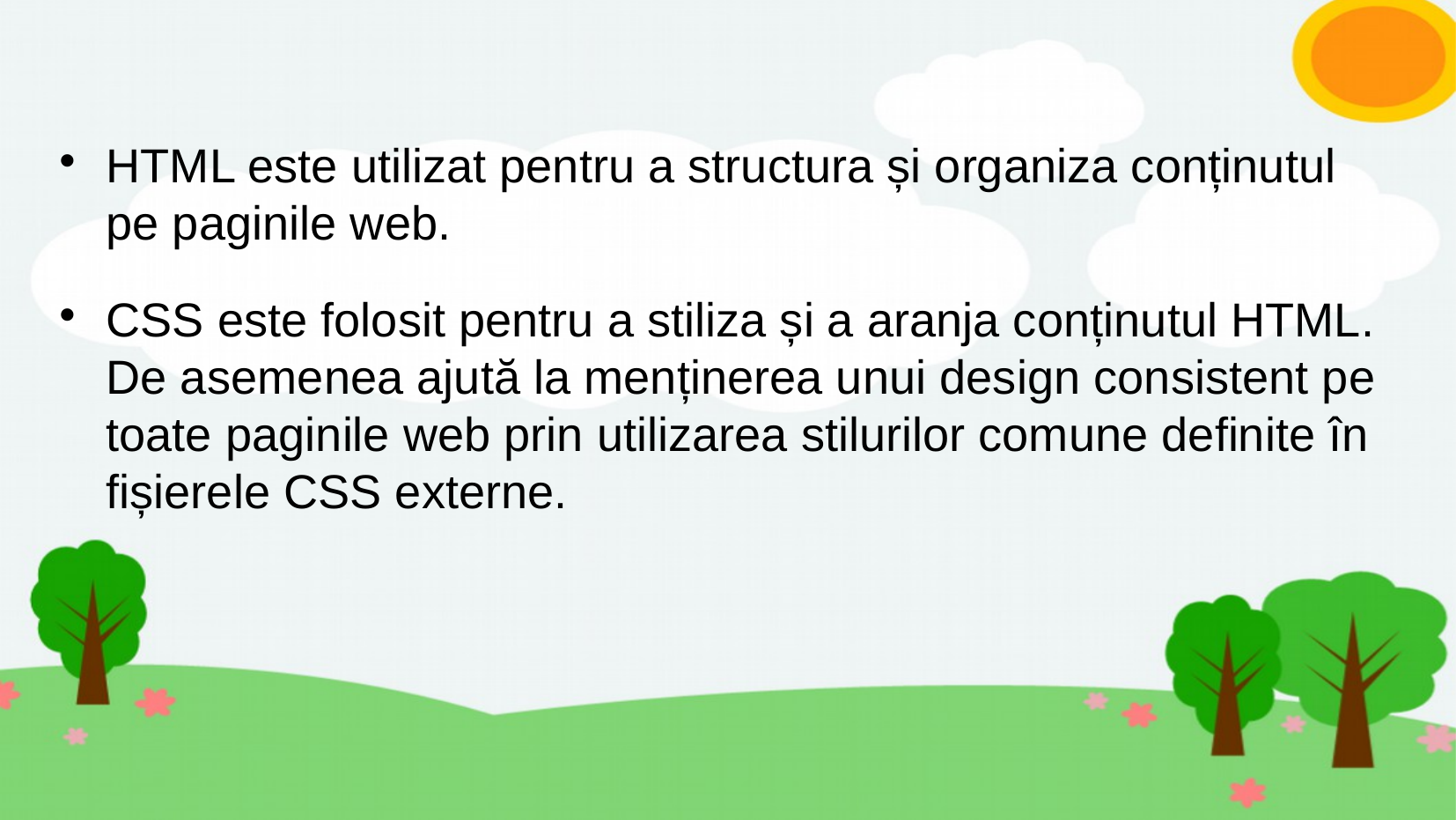

# HTML este utilizat pentru a structura și organiza conținutul pe paginile web.
CSS este folosit pentru a stiliza și a aranja conținutul HTML. De asemenea ajută la menținerea unui design consistent pe toate paginile web prin utilizarea stilurilor comune definite în fișierele CSS externe.